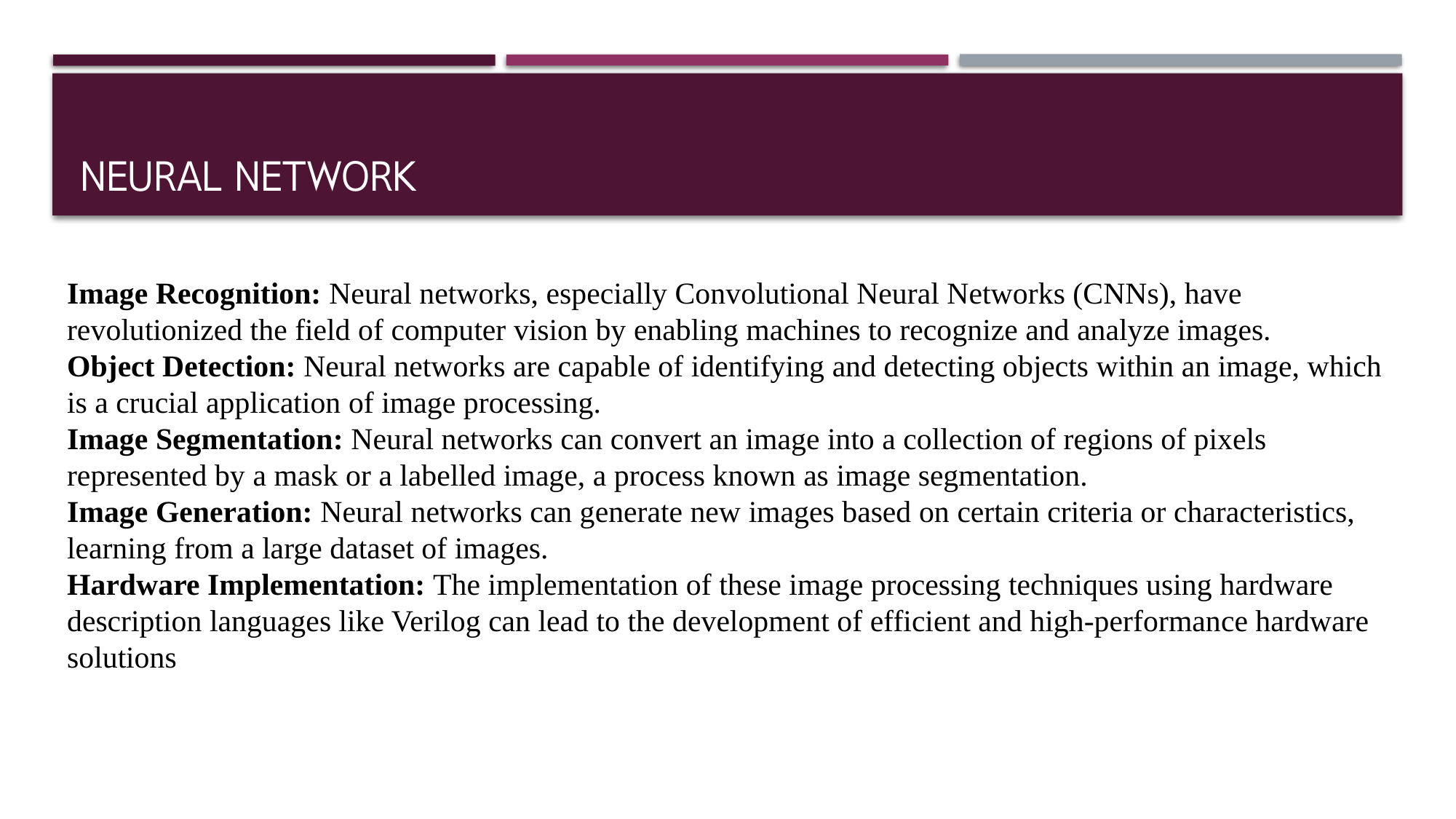

# Neural Network
Image Recognition: Neural networks, especially Convolutional Neural Networks (CNNs), have revolutionized the field of computer vision by enabling machines to recognize and analyze images.
Object Detection: Neural networks are capable of identifying and detecting objects within an image, which is a crucial application of image processing.
Image Segmentation: Neural networks can convert an image into a collection of regions of pixels represented by a mask or a labelled image, a process known as image segmentation.
Image Generation: Neural networks can generate new images based on certain criteria or characteristics, learning from a large dataset of images.
Hardware Implementation: The implementation of these image processing techniques using hardware description languages like Verilog can lead to the development of efficient and high-performance hardware solutions